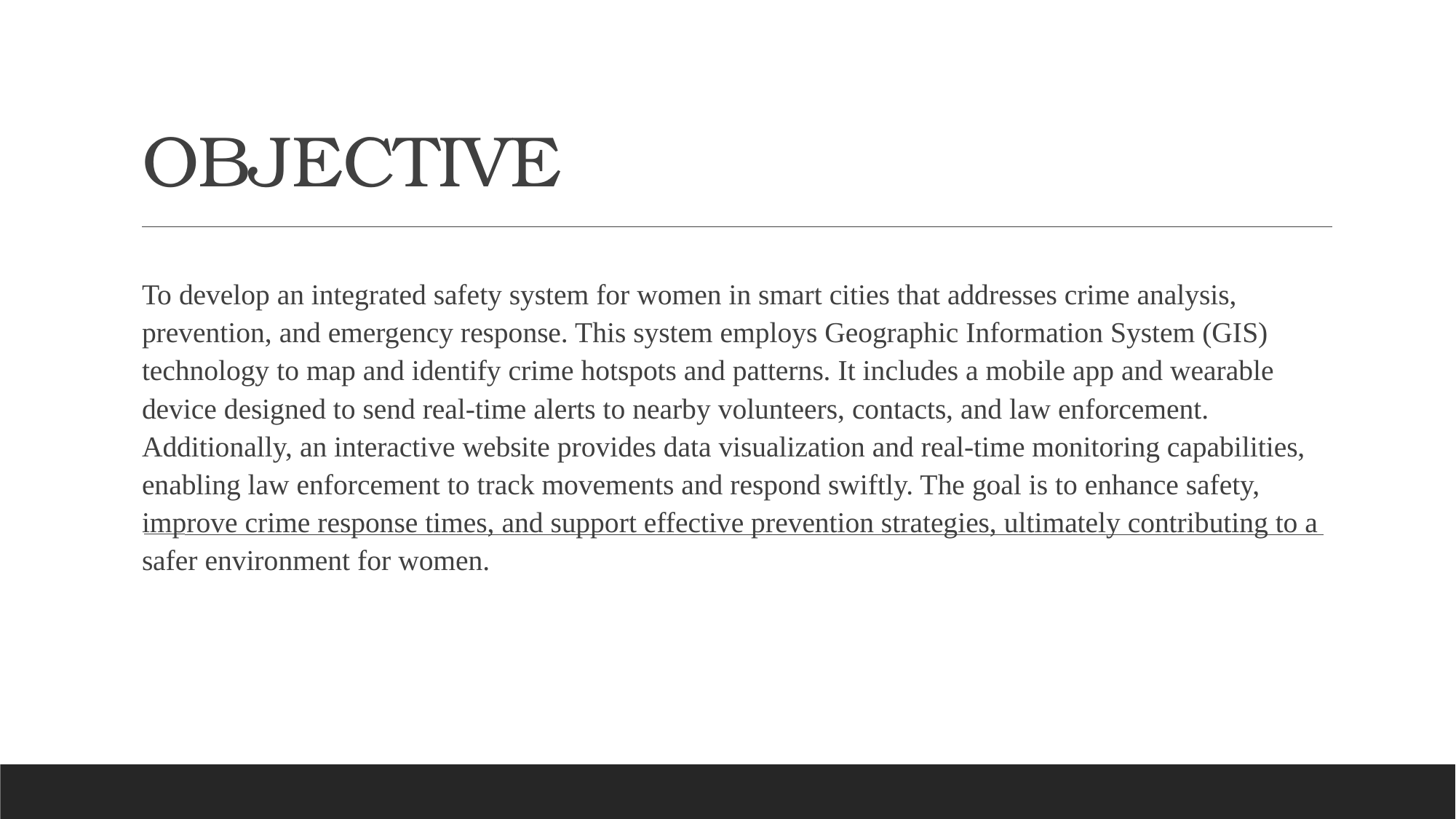

# OBJECTIVE
To develop an integrated safety system for women in smart cities that addresses crime analysis, prevention, and emergency response. This system employs Geographic Information System (GIS) technology to map and identify crime hotspots and patterns. It includes a mobile app and wearable device designed to send real-time alerts to nearby volunteers, contacts, and law enforcement. Additionally, an interactive website provides data visualization and real-time monitoring capabilities, enabling law enforcement to track movements and respond swiftly. The goal is to enhance safety, improve crime response times, and support effective prevention strategies, ultimately contributing to a safer environment for women.